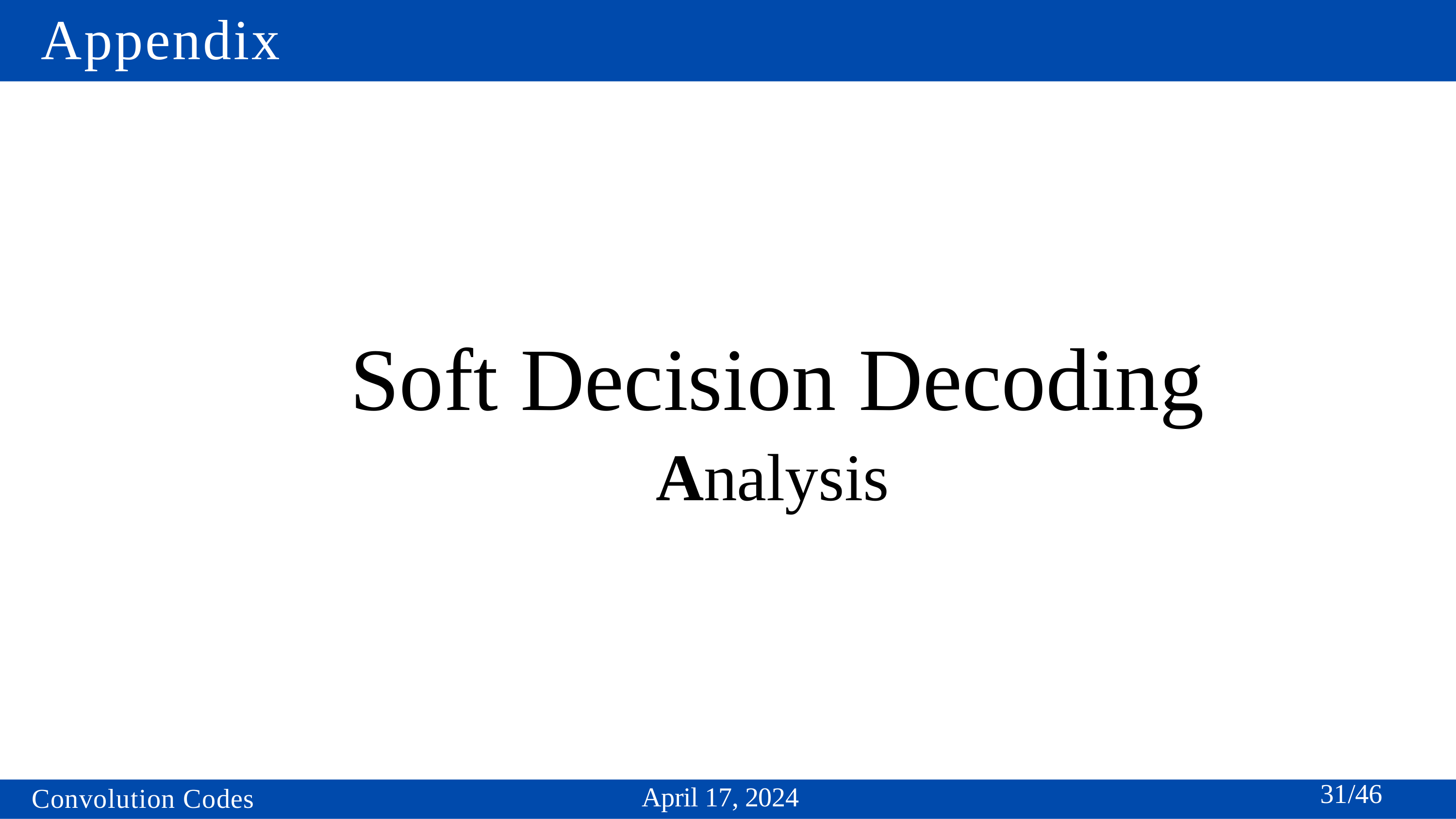

# Appendix
Soft Decision Decoding
       Analysis

31/46
April 17, 2024
Convolution Codes